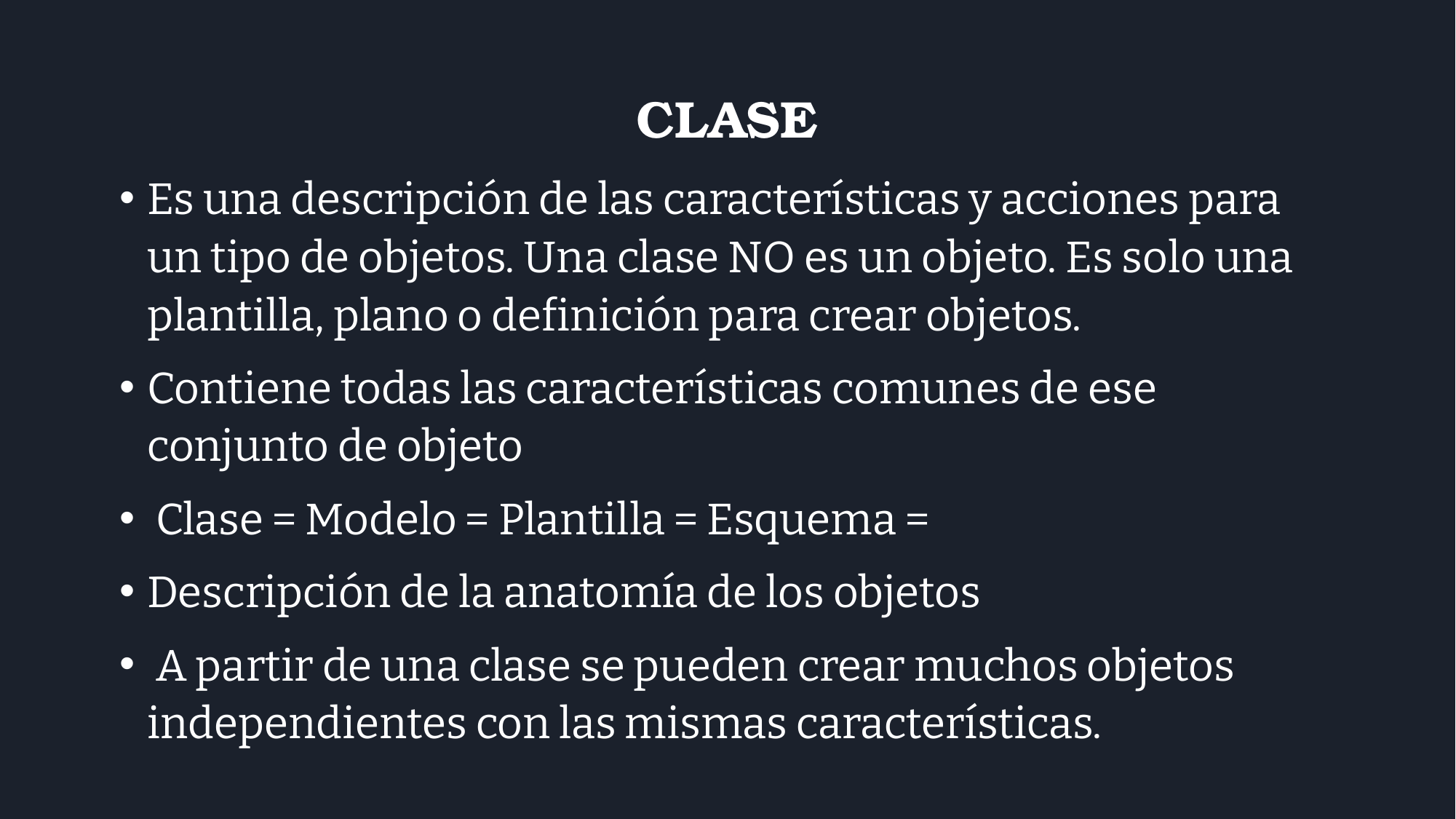

# CLASE
Es una descripción de las características y acciones para un tipo de objetos. Una clase NO es un objeto. Es solo una plantilla, plano o definición para crear objetos.
Contiene todas las características comunes de ese conjunto de objeto
 Clase = Modelo = Plantilla = Esquema =
Descripción de la anatomía de los objetos
 A partir de una clase se pueden crear muchos objetos independientes con las mismas características.